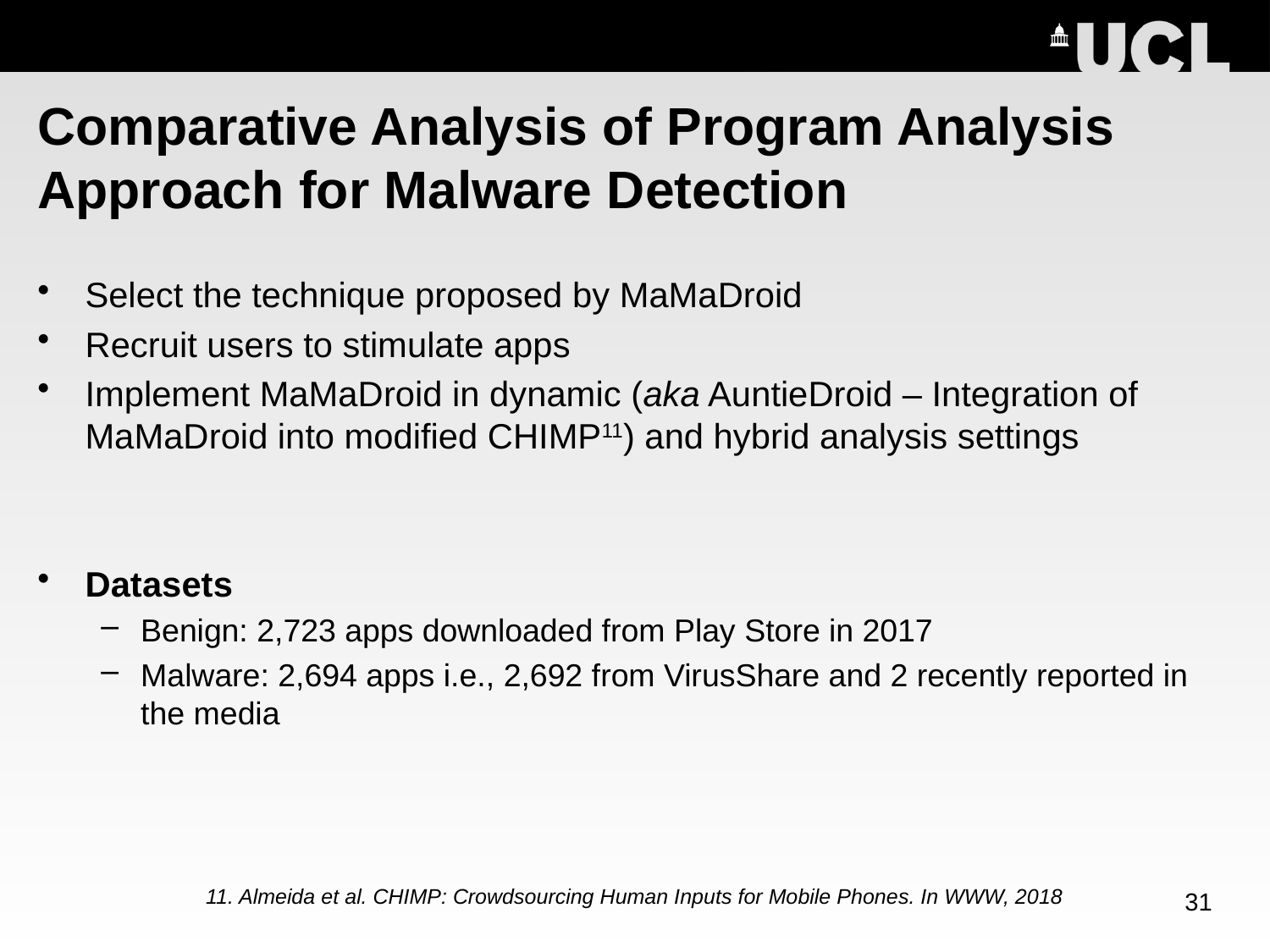

# Comparative Analysis of Program Analysis Approach for Malware Detection
Select the technique proposed by MaMaDroid
Recruit users to stimulate apps
Implement MaMaDroid in dynamic (aka AuntieDroid – Integration of MaMaDroid into modified CHIMP11) and hybrid analysis settings

Datasets
Benign: 2,723 apps downloaded from Play Store in 2017
Malware: 2,694 apps i.e., 2,692 from VirusShare and 2 recently reported in the media

11. Almeida et al. CHIMP: Crowdsourcing Human Inputs for Mobile Phones. In WWW, 2018

31